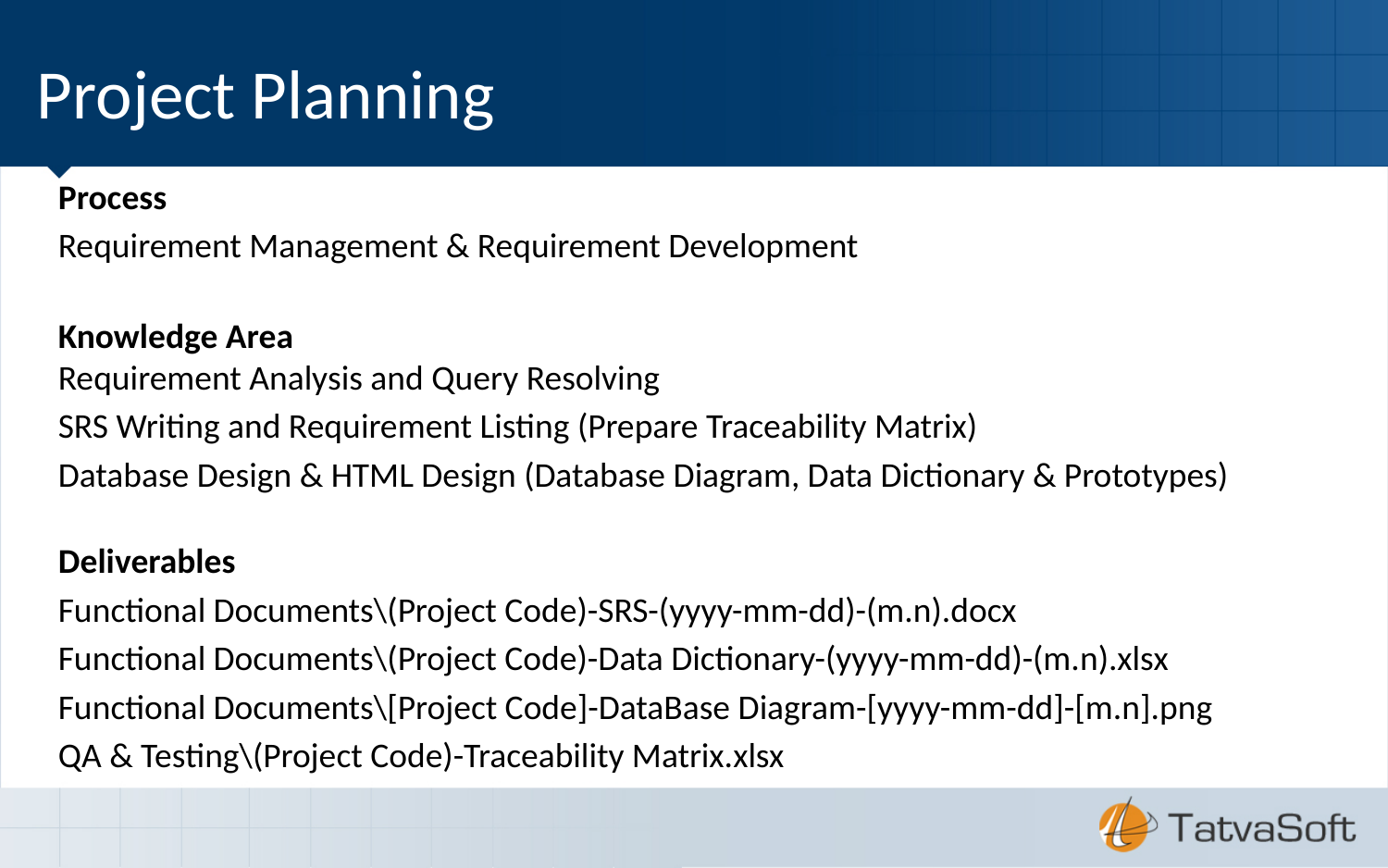

# Project Planning
Process
Requirement Management & Requirement Development
Knowledge Area
Requirement Analysis and Query Resolving
SRS Writing and Requirement Listing (Prepare Traceability Matrix)
Database Design & HTML Design (Database Diagram, Data Dictionary & Prototypes)

Deliverables
Functional Documents\(Project Code)-SRS-(yyyy-mm-dd)-(m.n).docx
Functional Documents\(Project Code)-Data Dictionary-(yyyy-mm-dd)-(m.n).xlsx
Functional Documents\[Project Code]-DataBase Diagram-[yyyy-mm-dd]-[m.n].png
QA & Testing\(Project Code)-Traceability Matrix.xlsx